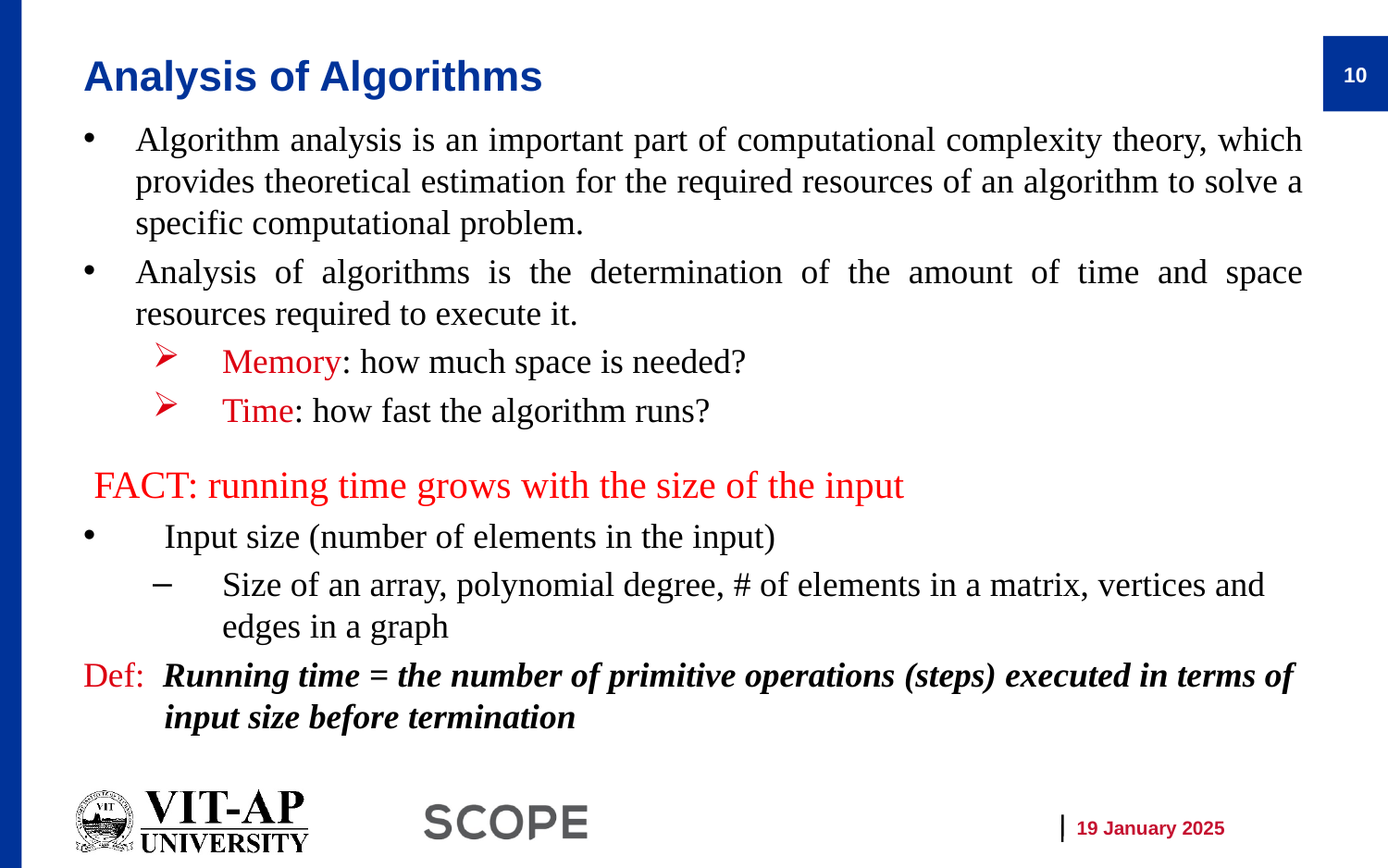

# Analysis of Algorithms
10
Algorithm analysis is an important part of computational complexity theory, which provides theoretical estimation for the required resources of an algorithm to solve a specific computational problem.
Analysis of algorithms is the determination of the amount of time and space resources required to execute it.
Memory: how much space is needed?
Time: how fast the algorithm runs?
 FACT: running time grows with the size of the input
Input size (number of elements in the input)
Size of an array, polynomial degree, # of elements in a matrix, vertices and edges in a graph
Def:  Running time = the number of primitive operations (steps) executed in terms of input size before termination

19 January 2025